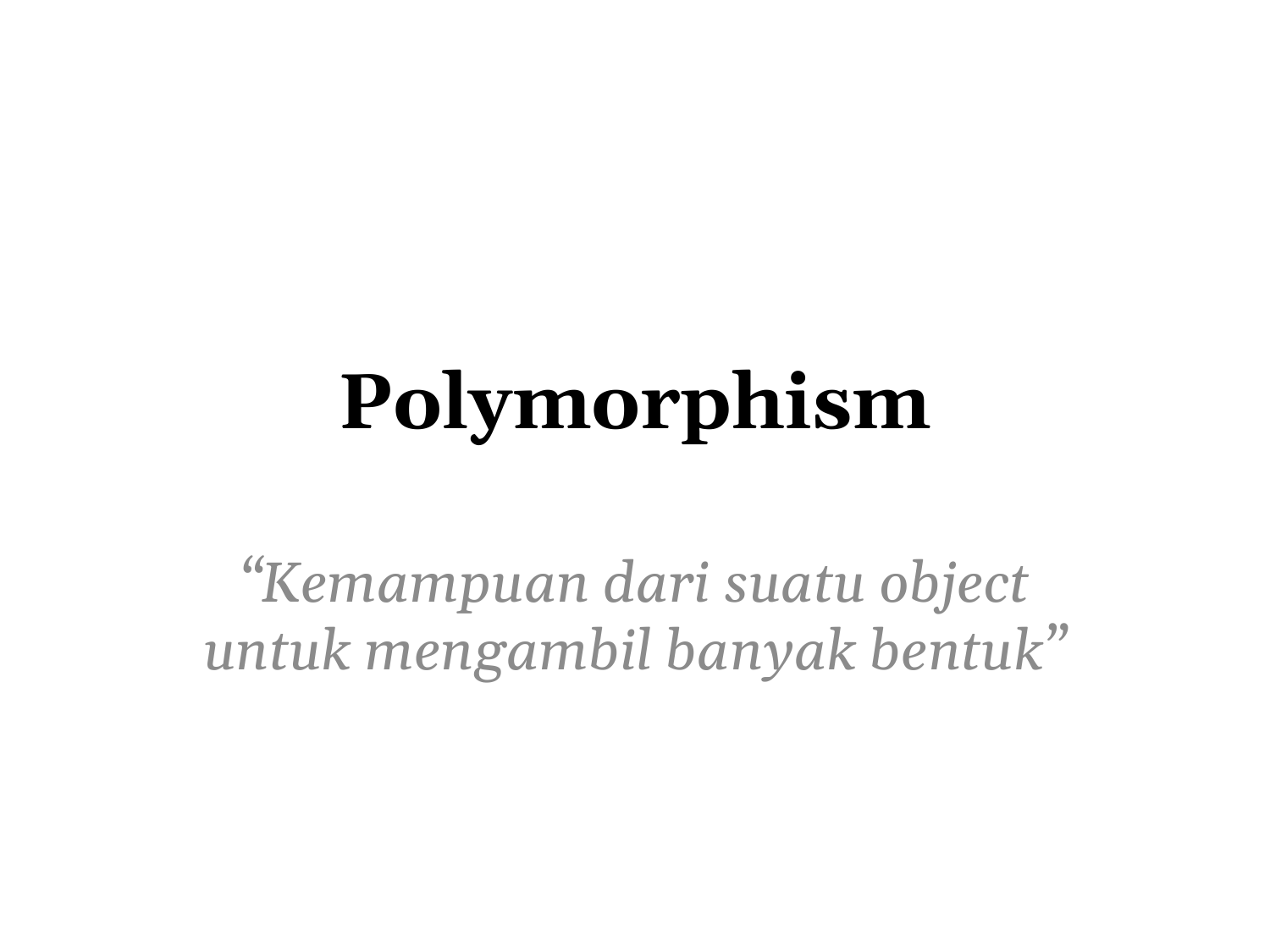

# Polymorphism
“Kemampuan dari suatu object untuk mengambil banyak bentuk”